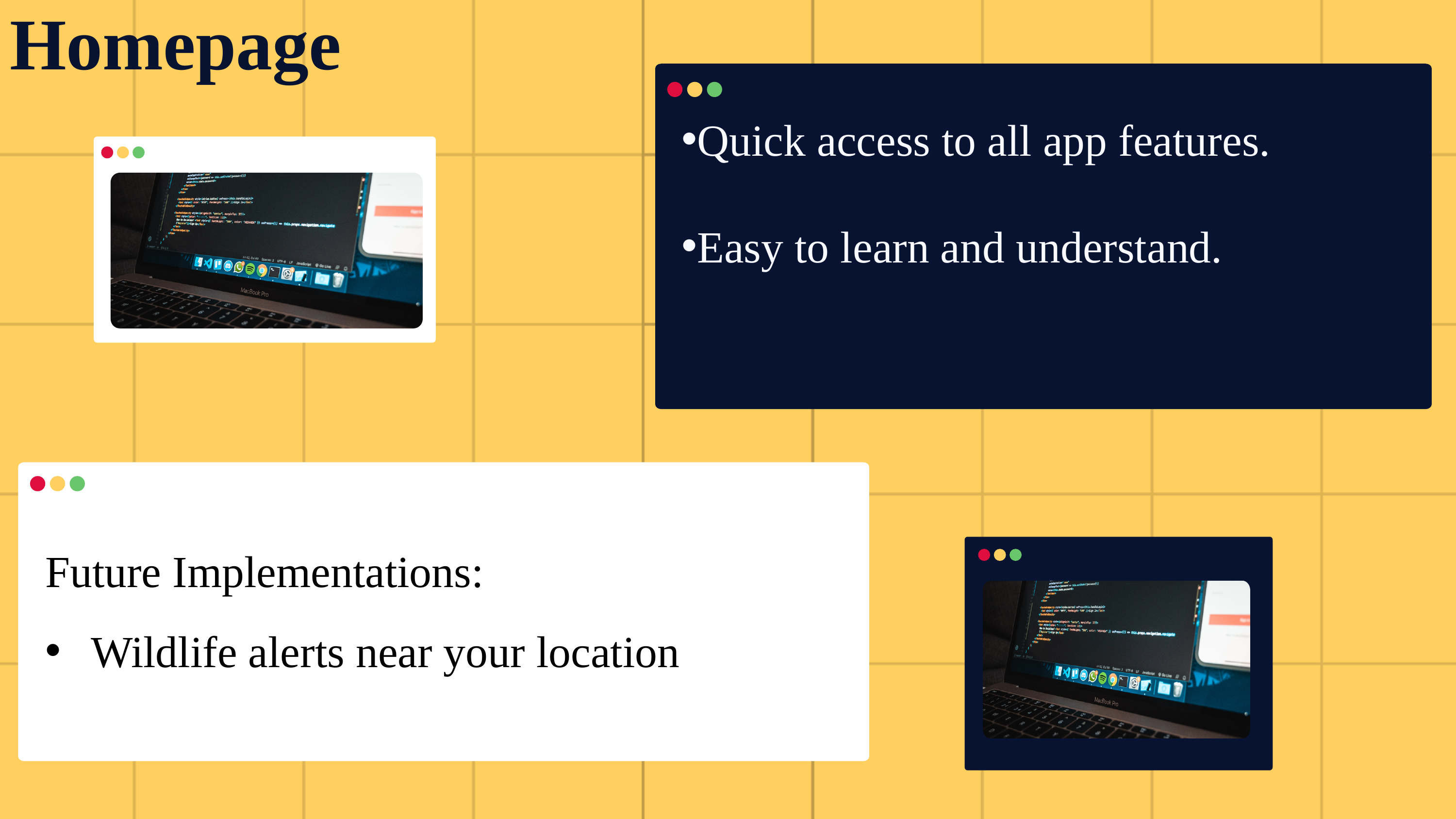

Homepage

Quick access to all app features.

Easy to learn and understand.

Future Implementations:
Wildlife alerts near your location